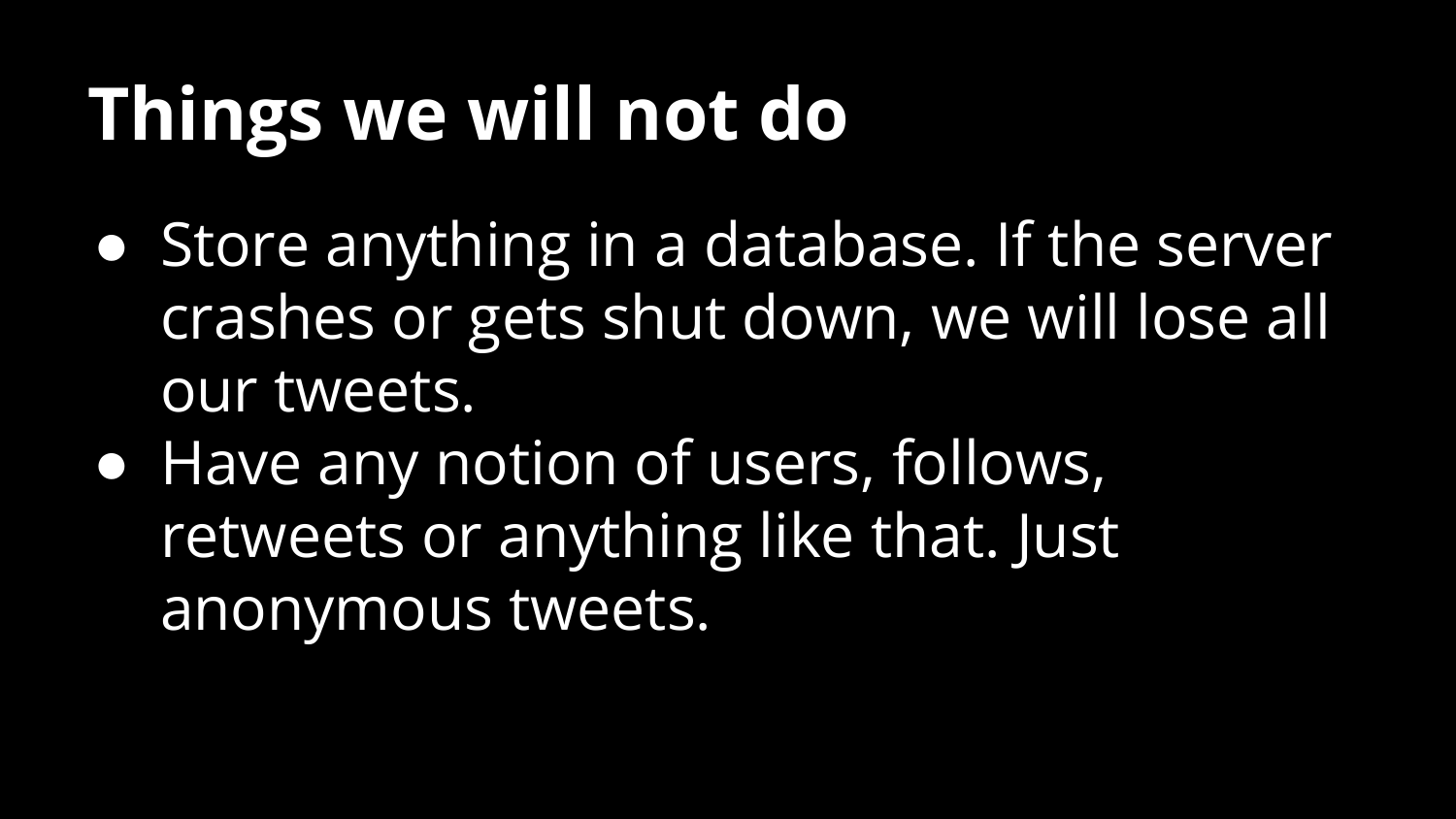

# Things we will not do
Store anything in a database. If the server crashes or gets shut down, we will lose all our tweets.
Have any notion of users, follows, retweets or anything like that. Just anonymous tweets.